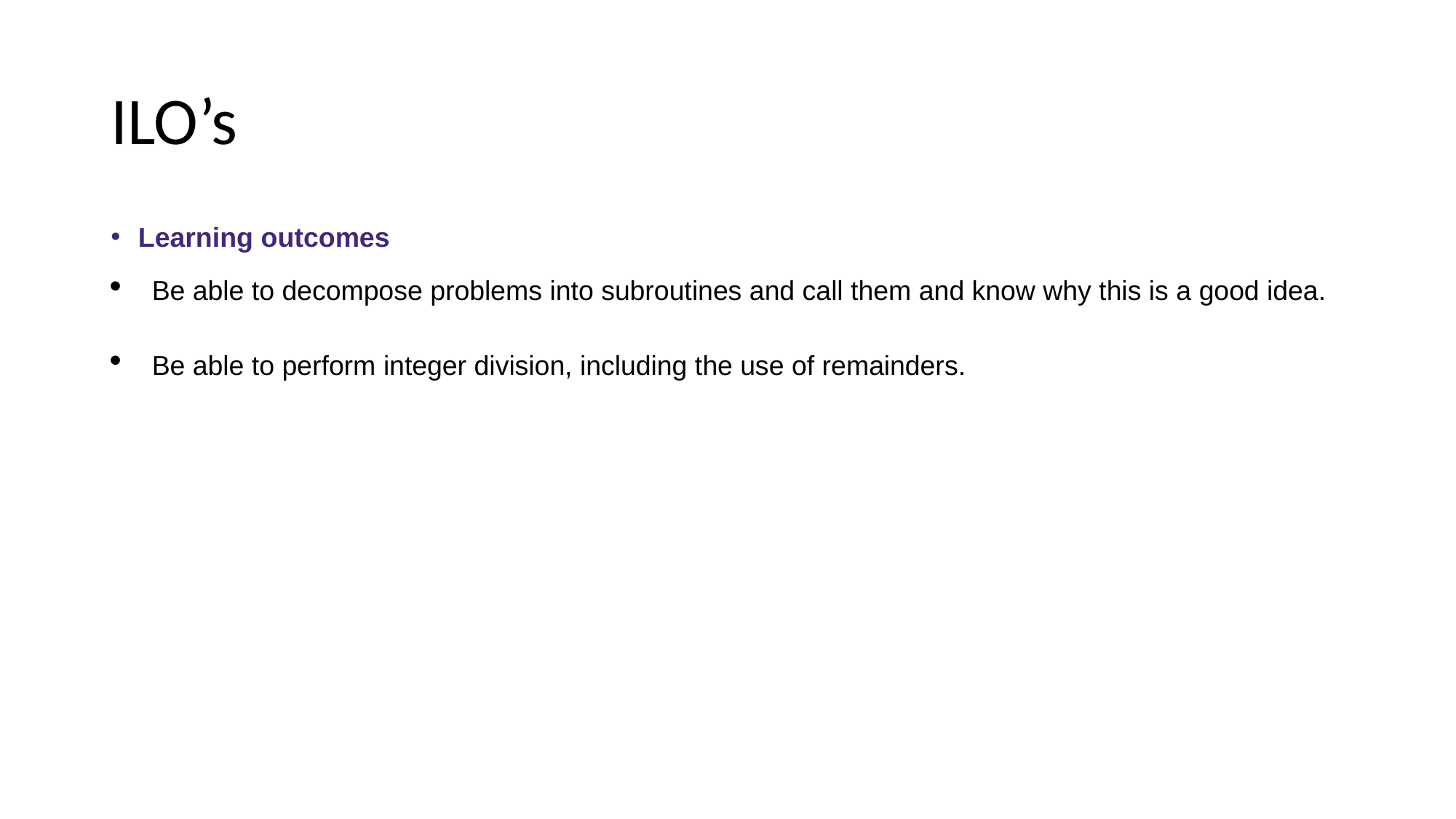

# ILO’s
Learning outcomes
Be able to decompose problems into subroutines and call them and know why this is a good idea.
Be able to perform integer division, including the use of remainders.